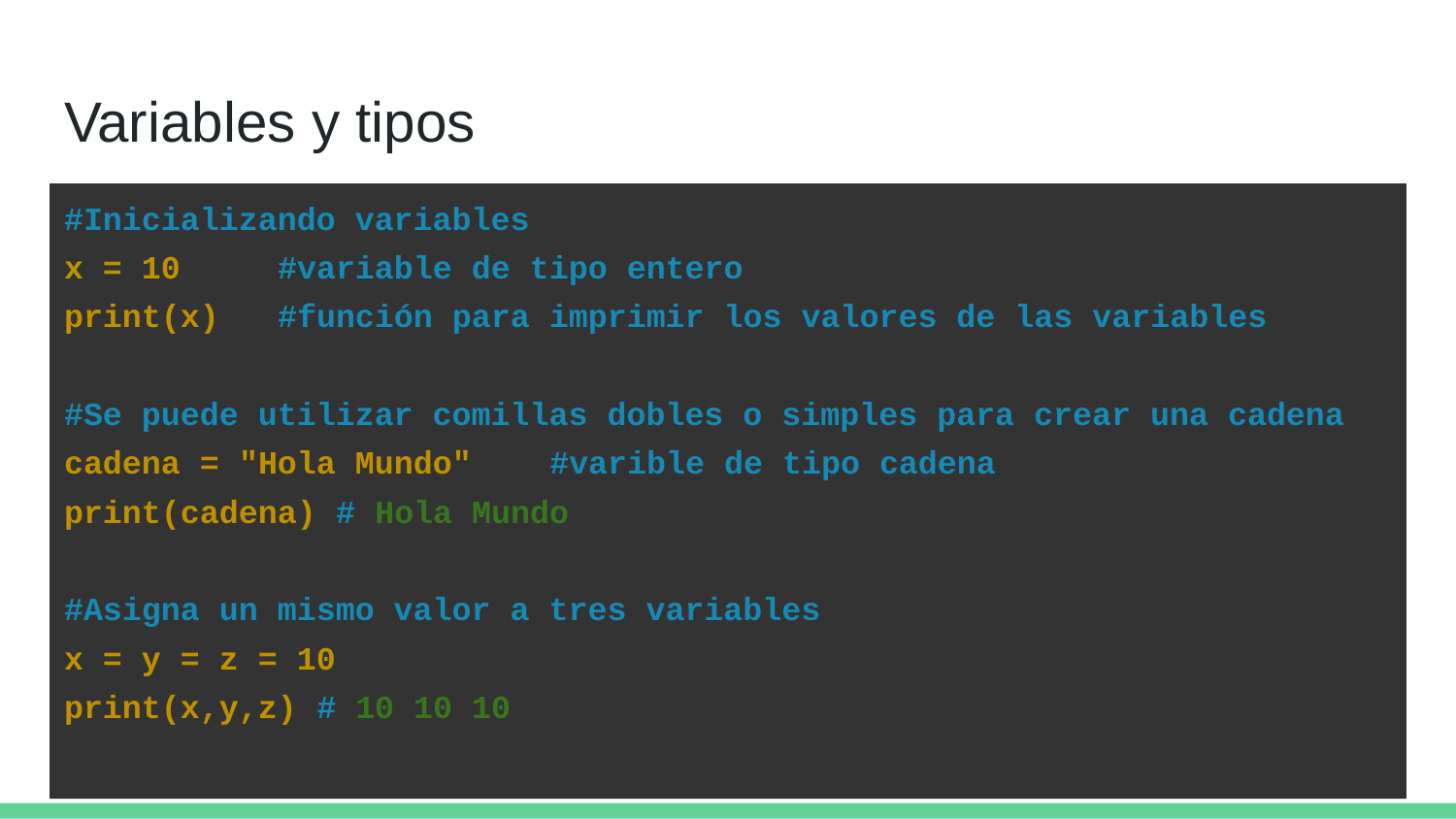

# Variables y tipos
#Inicializando variables
x = 10     #variable de tipo entero
print(x)   #función para imprimir los valores de las variables

#Se puede utilizar comillas dobles o simples para crear una cadena
cadena = "Hola Mundo"    #varible de tipo cadena
print(cadena) # Hola Mundo

#Asigna un mismo valor a tres variables
x = y = z = 10
print(x,y,z) # 10 10 10